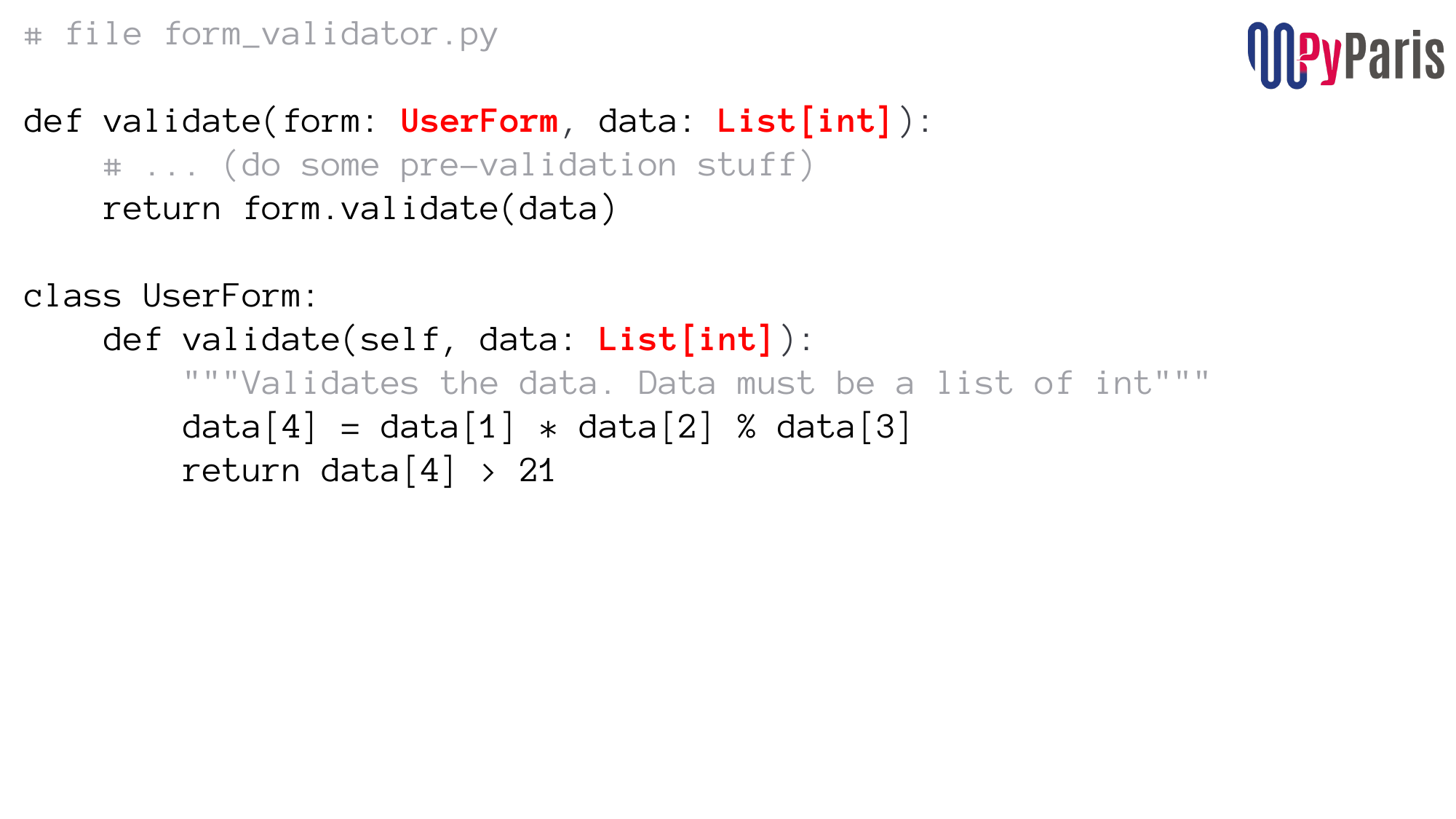

# file form_validator.py

def validate(form: UserForm, data: List[int]):
    # ... (do some pre-validation stuff)
    return form.validate(data)

class UserForm:
    def validate(self, data: List[int]):
        """Validates the data. Data must be a list of int"""
        data[4] = data[1] * data[2] % data[3]
        return data[4] > 21